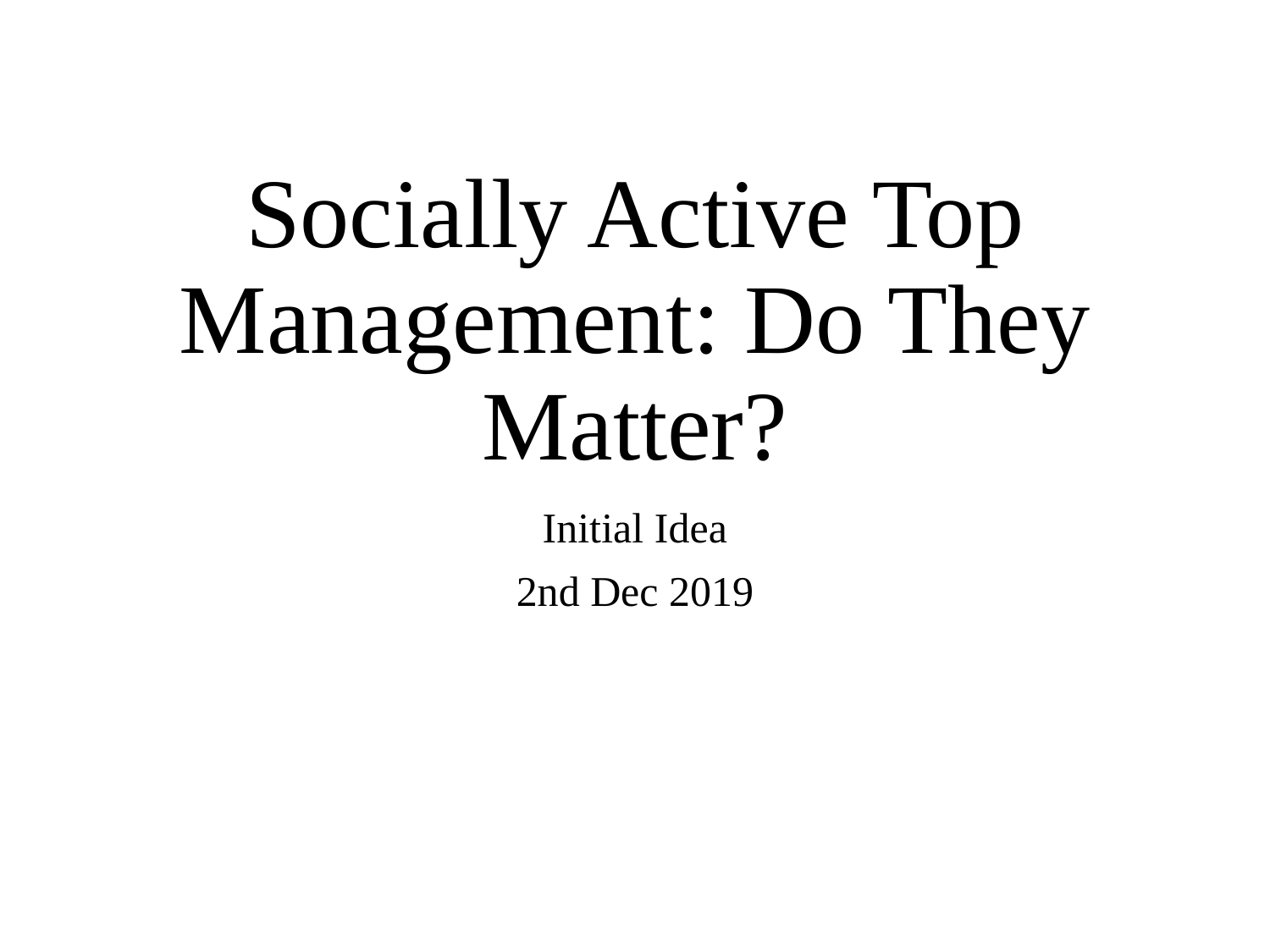

# Socially Active Top Management: Do They Matter?
Initial Idea
2nd Dec 2019